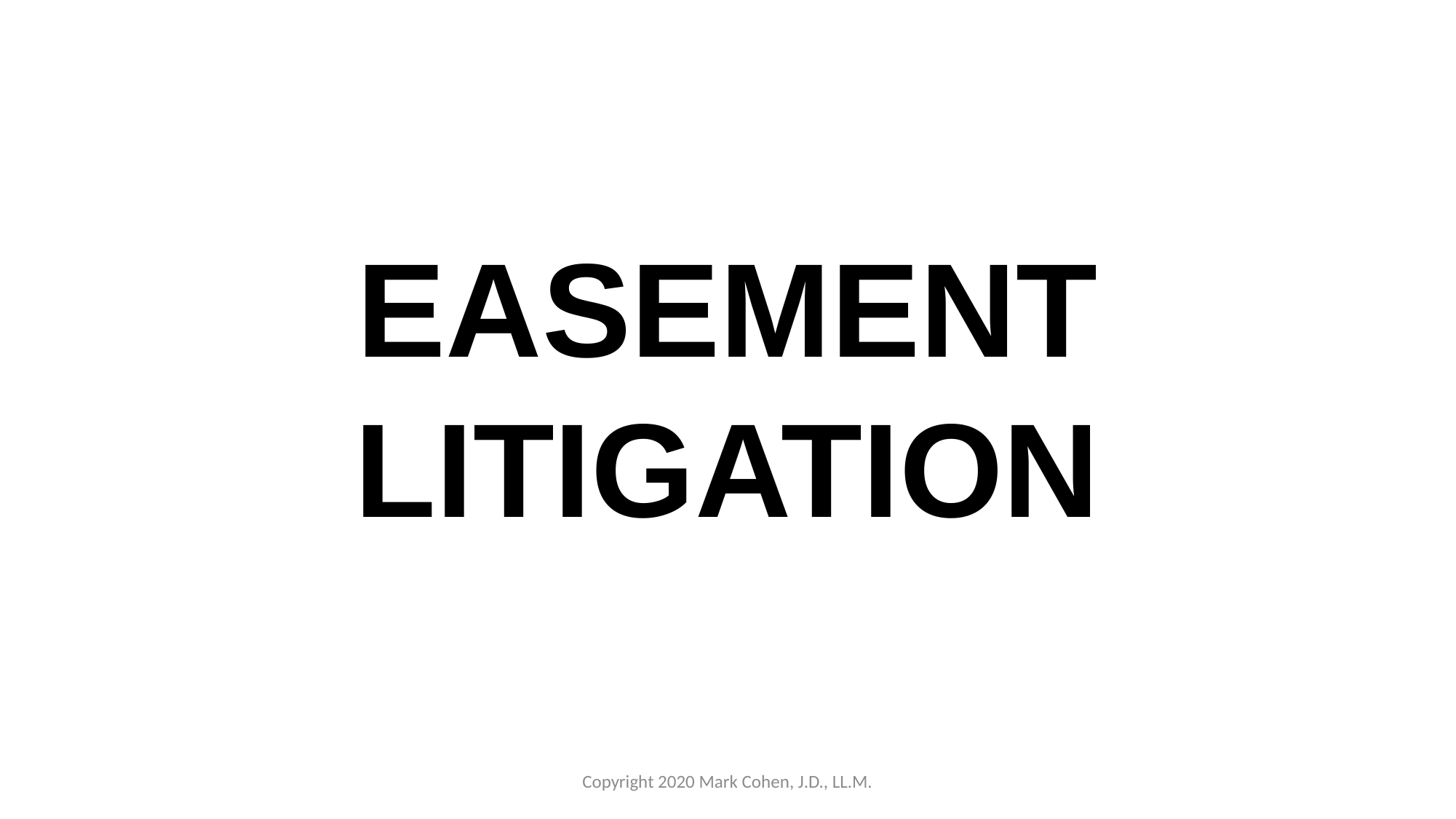

#
EASEMENT
LITIGATION
Copyright 2020 Mark Cohen, J.D., LL.M.